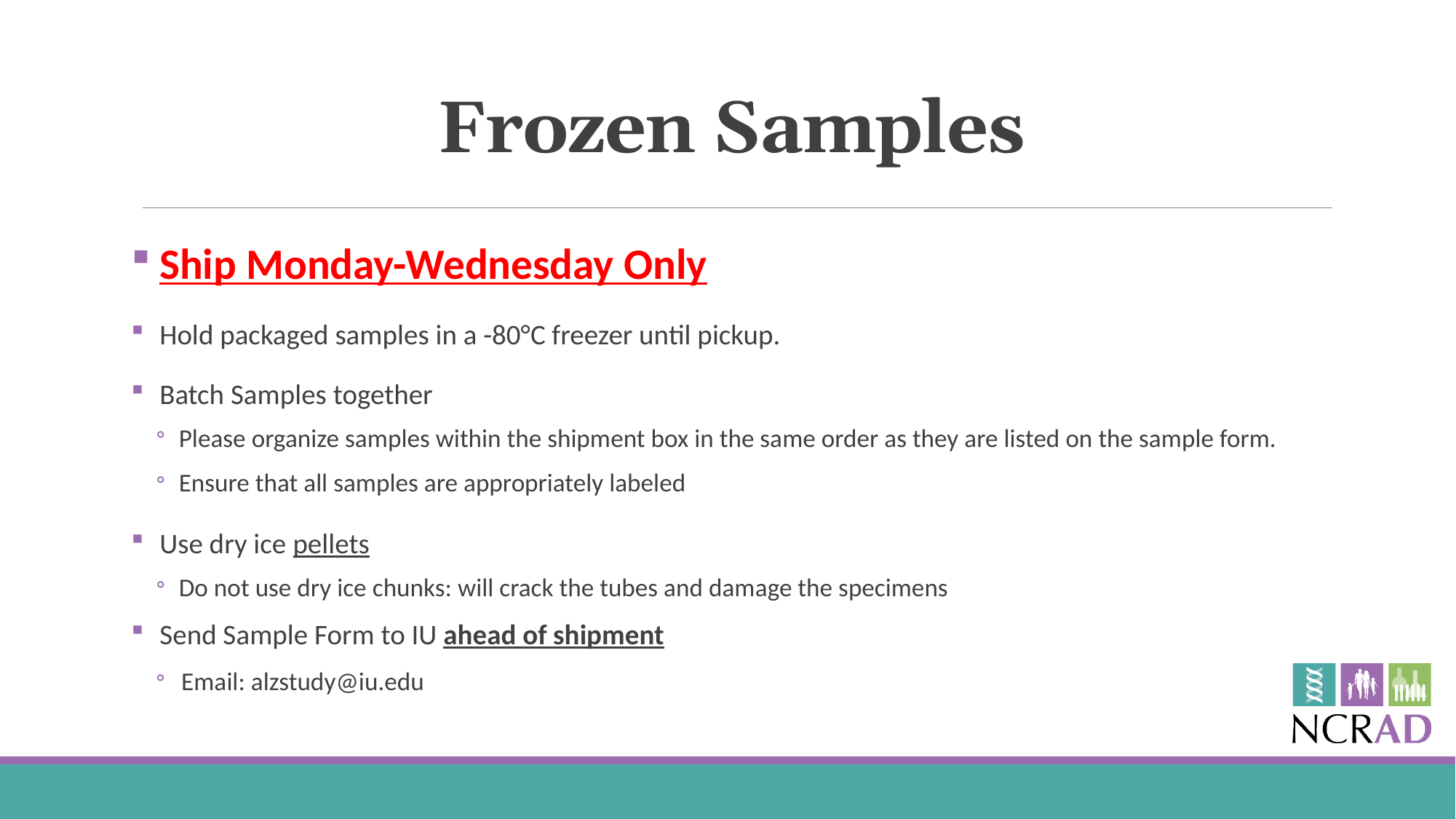

# Frozen Samples
Ship Monday-Wednesday Only
Hold packaged samples in a -80°C freezer until pickup.
Batch Samples together
Please organize samples within the shipment box in the same order as they are listed on the sample form.
Ensure that all samples are appropriately labeled
Use dry ice pellets
Do not use dry ice chunks: will crack the tubes and damage the specimens
Send Sample Form to IU ahead of shipment
Email: alzstudy@iu.edu